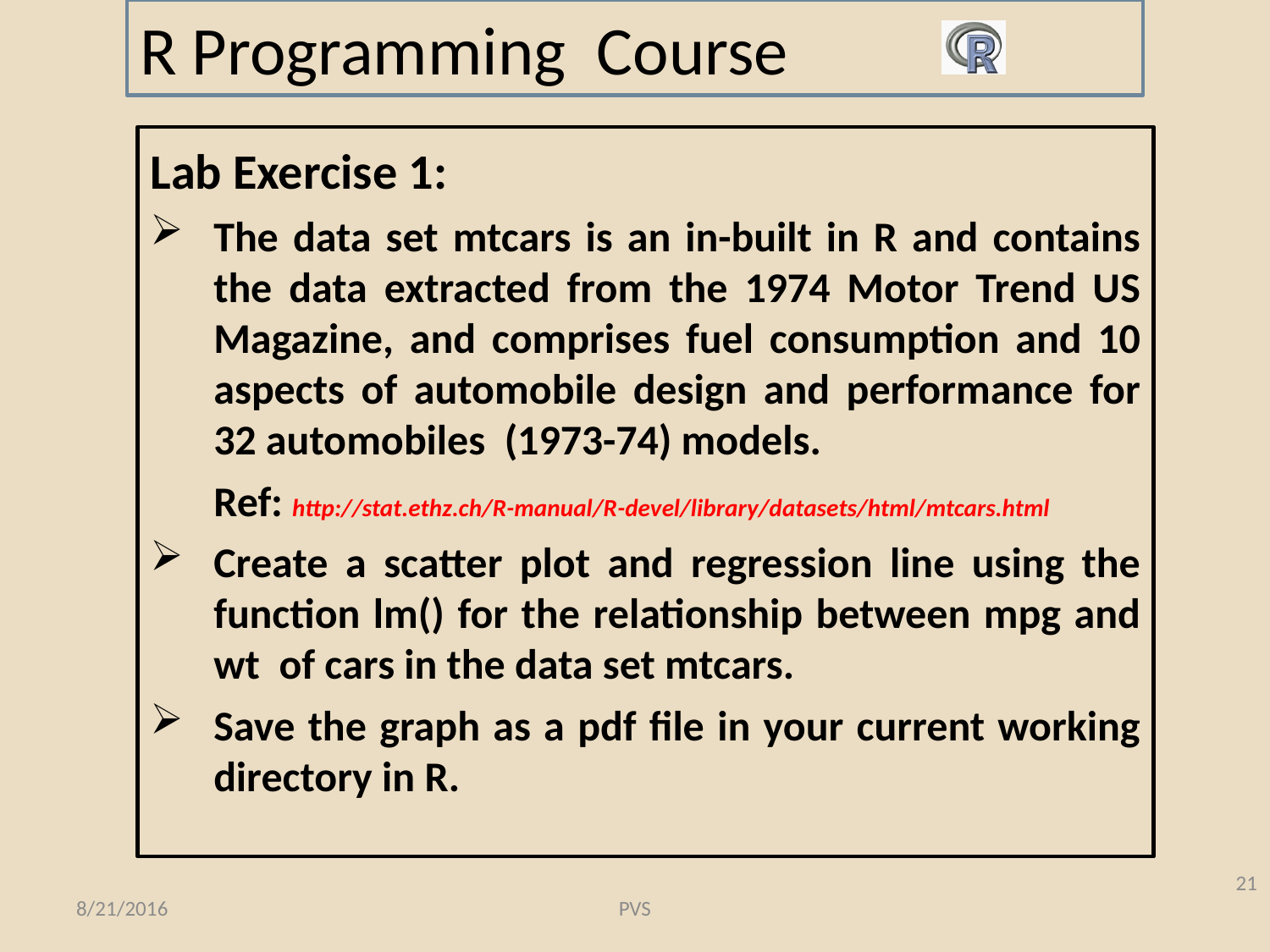

# R Programming  Course

Lab Exercise 1:
The data set mtcars is an in-built in R and contains the data extracted from the 1974 Motor Trend US Magazine, and comprises fuel consumption and 10 aspects of automobile design and performance for 32 automobiles  (1973-74) models.
	Ref: http://stat.ethz.ch/R-manual/R-devel/library/datasets/html/mtcars.html
Create a scatter plot and regression line using the function lm() for the relationship between mpg and wt  of cars in the data set mtcars.
Save the graph as a pdf file in your current working directory in R.
21
8/21/2016
PVS